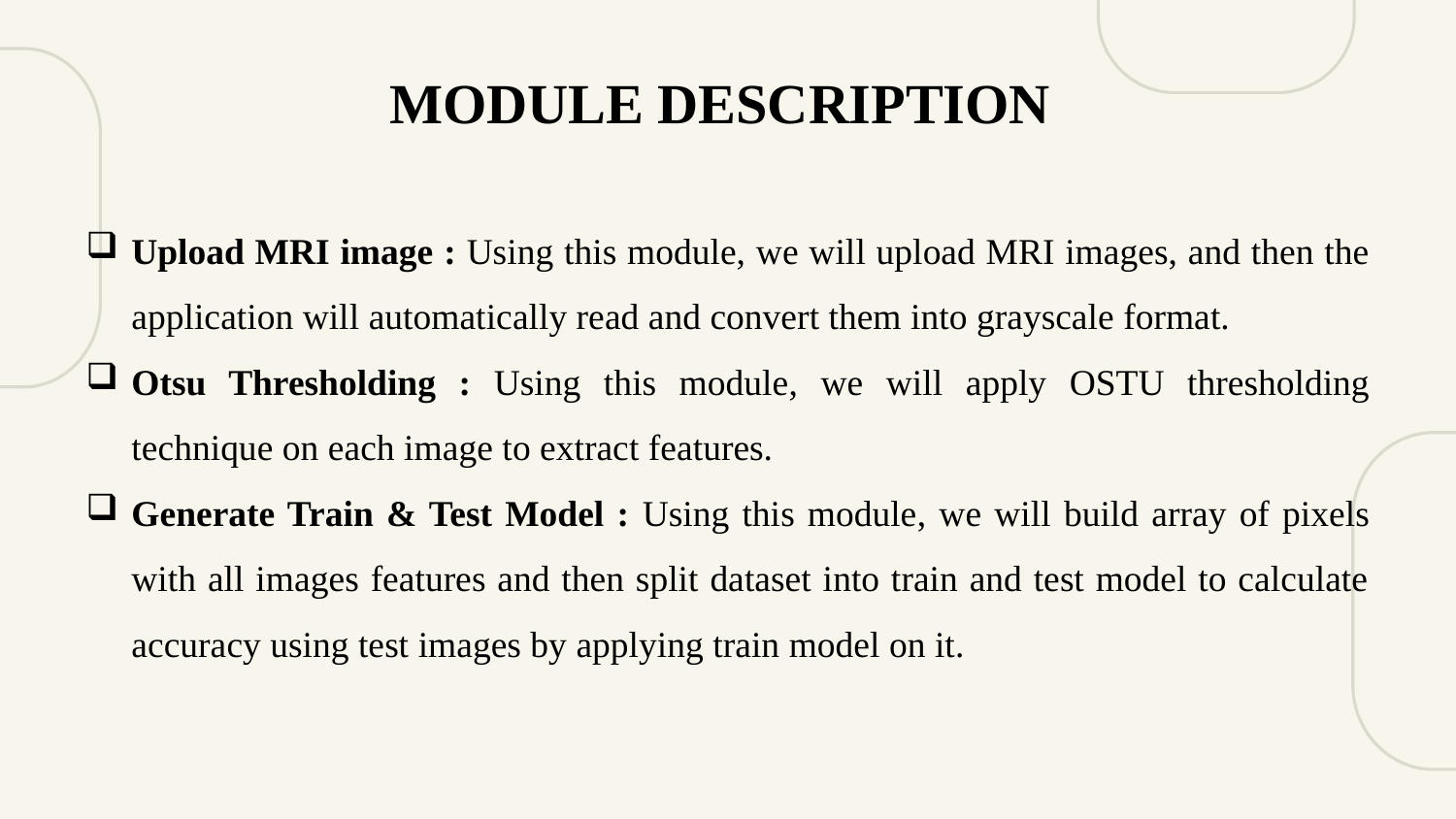

MODULE DESCRIPTION
Upload MRI image : Using this module, we will upload MRI images, and then the application will automatically read and convert them into grayscale format.
Otsu Thresholding : Using this module, we will apply OSTU thresholding technique on each image to extract features.
Generate Train & Test Model : Using this module, we will build array of pixels with all images features and then split dataset into train and test model to calculate accuracy using test images by applying train model on it.